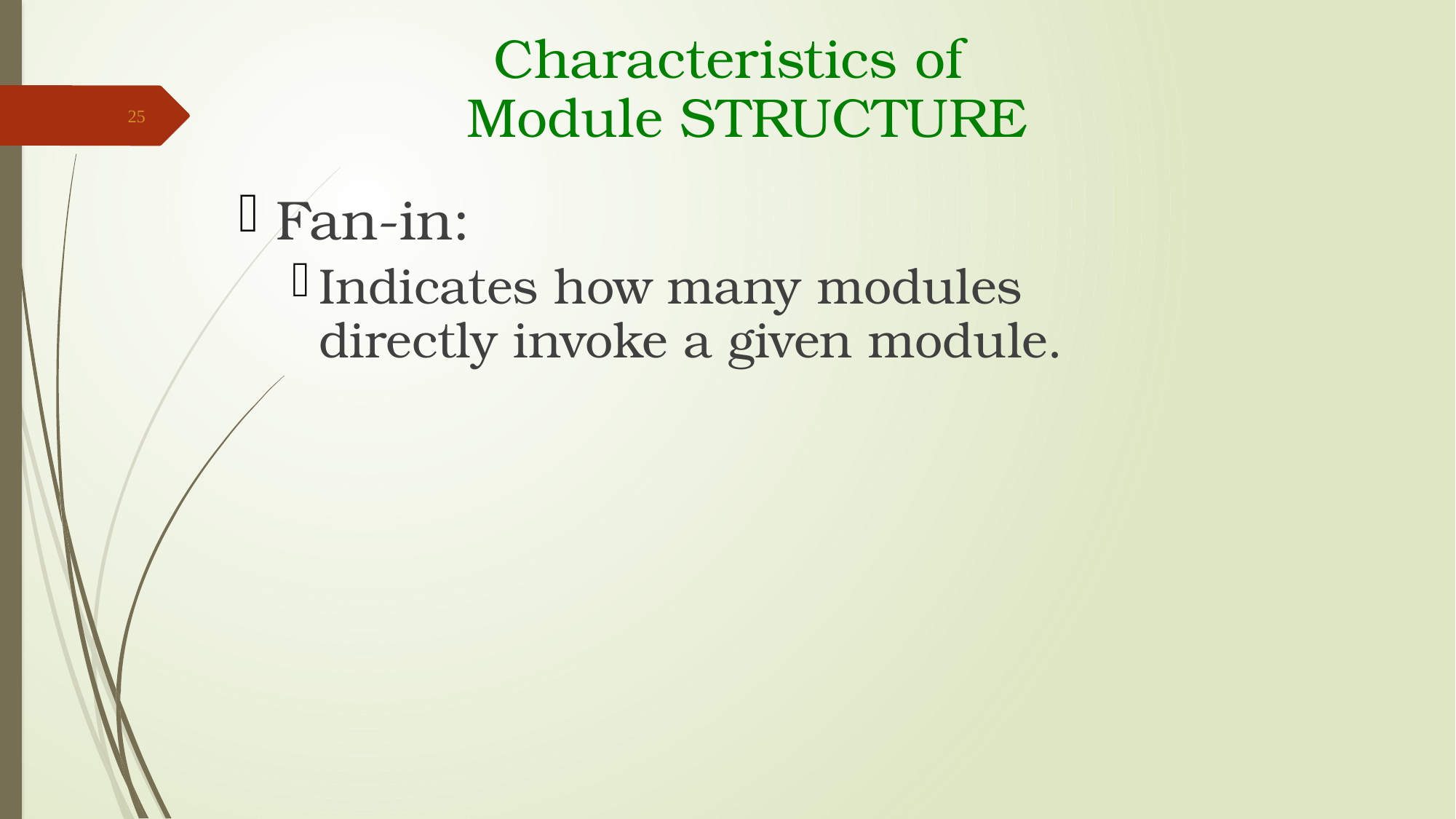

# Characteristics of Module STRUCTURE
25
Fan-in:
Indicates how many modules directly invoke a given module.